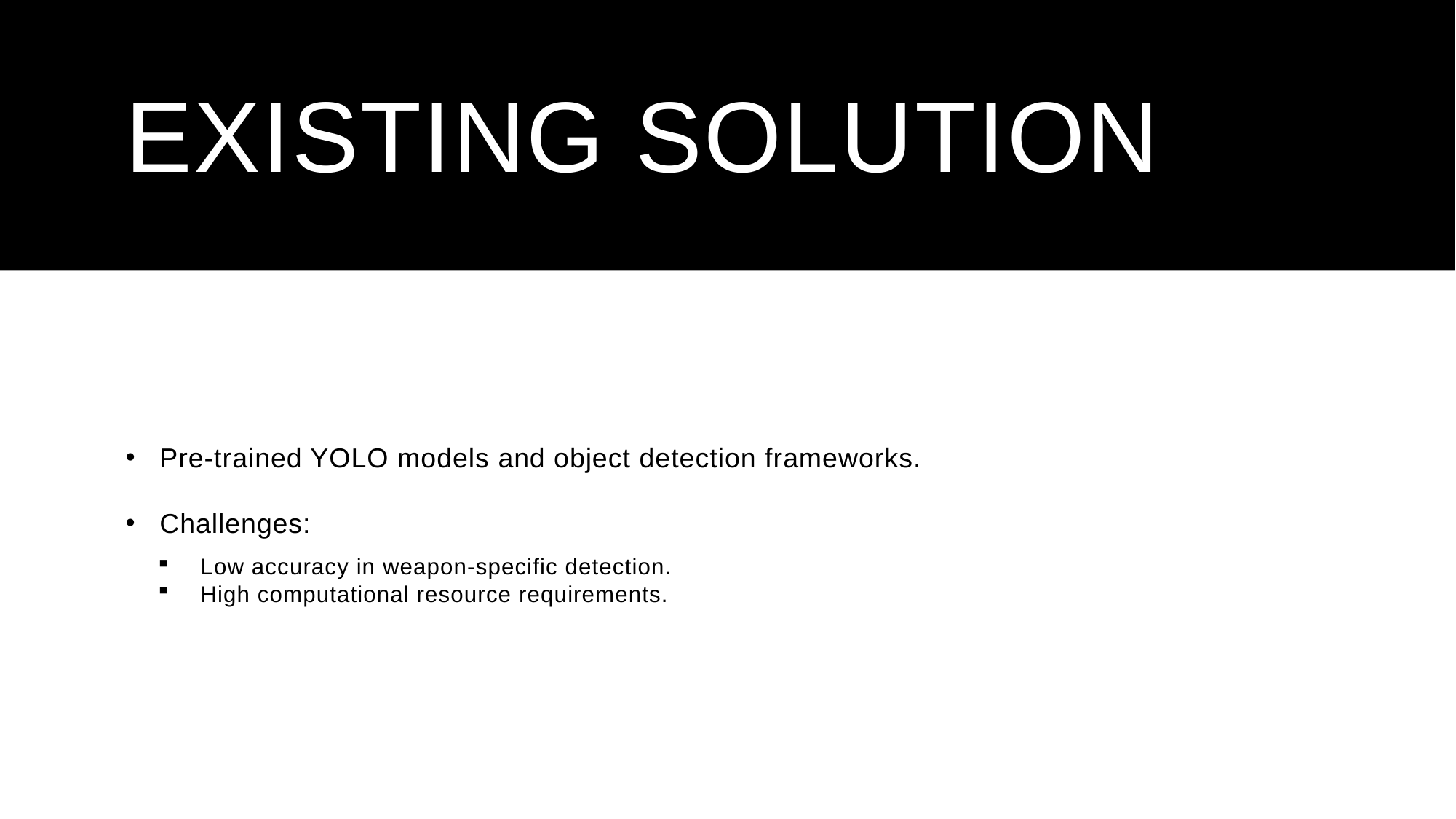

# Existing Solution

Pre-trained YOLO models and object detection frameworks.

Challenges:
Low accuracy in weapon-specific detection.
High computational resource requirements.